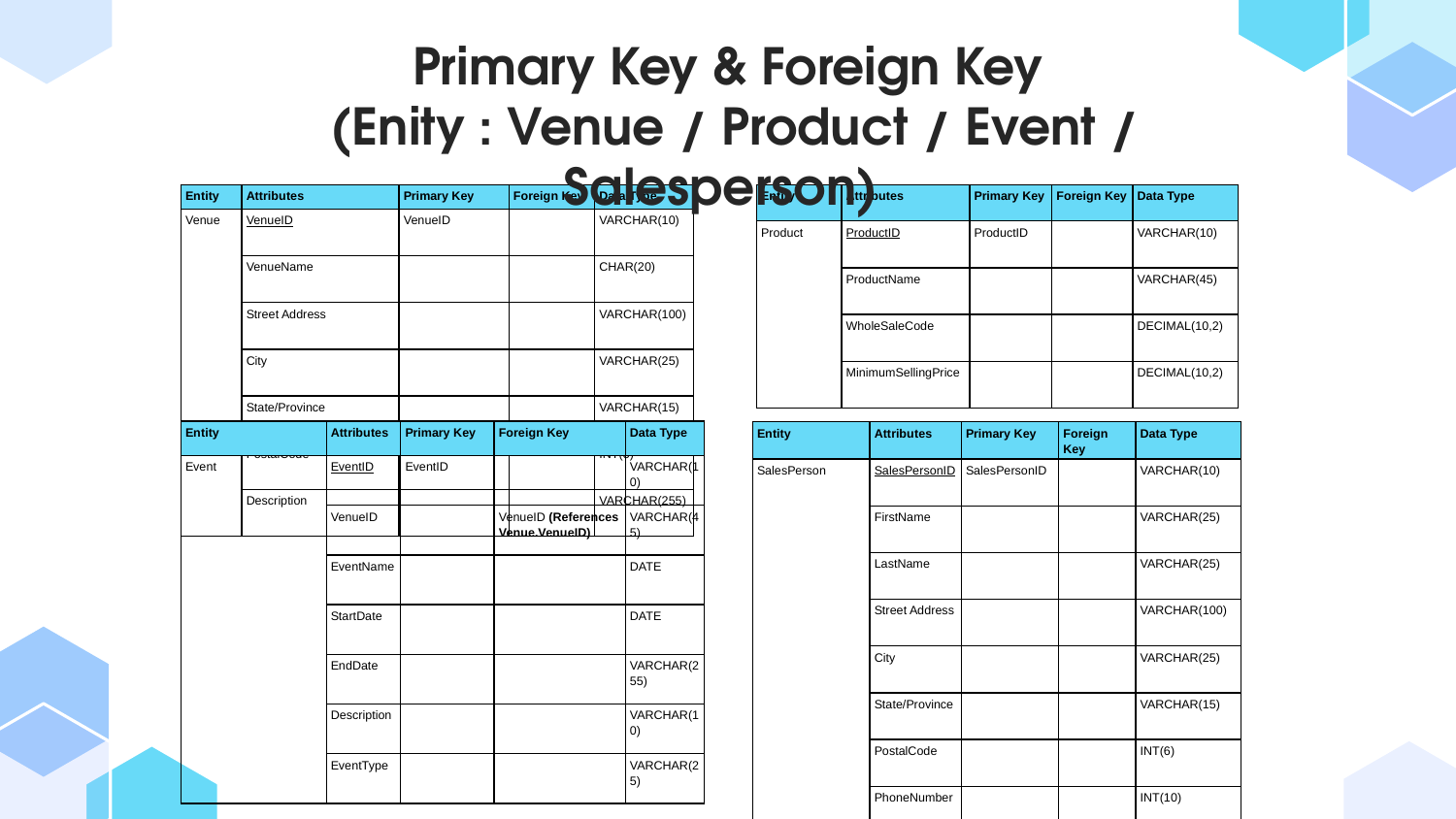

Primary Key & Foreign Key
 (Enity : Venue / Product / Event / Salesperson)
| Entity | Attributes | Primary Key | Foreign Key | Data Type |
| --- | --- | --- | --- | --- |
| Venue | VenueID | VenueID |  | VARCHAR(10) |
|  | VenueName |  |  | CHAR(20) |
|  | Street Address |  |  | VARCHAR(100) |
|  | City |  |  | VARCHAR(25) |
|  | State/Province |  |  | VARCHAR(15) |
|  | PostalCode |  |  | INT(5) |
|  | Description |  |  | VARCHAR(255) |
| Entity | Attributes | Primary Key | Foreign Key | Data Type |
| --- | --- | --- | --- | --- |
| Product | ProductID | ProductID |  | VARCHAR(10) |
|  | ProductName |  |  | VARCHAR(45) |
|  | WholeSaleCode |  |  | DECIMAL(10,2) |
|  | MinimumSellingPrice |  |  | DECIMAL(10,2) |
| Entity | Attributes | Primary Key | Foreign Key | Data Type |
| --- | --- | --- | --- | --- |
| Event | EventID | EventID |  | VARCHAR(10) |
|  | VenueID |  | VenueID (References Venue.VenueID) | VARCHAR(45) |
|  | EventName |  |  | DATE |
|  | StartDate |  |  | DATE |
|  | EndDate |  |  | VARCHAR(255) |
|  | Description |  |  | VARCHAR(10) |
|  | EventType |  |  | VARCHAR(25) |
| Entity | Attributes | Primary Key | Foreign Key | Data Type |
| --- | --- | --- | --- | --- |
| SalesPerson | SalesPersonID | SalesPersonID |  | VARCHAR(10) |
|  | FirstName |  |  | VARCHAR(25) |
|  | LastName |  |  | VARCHAR(25) |
|  | Street Address |  |  | VARCHAR(100) |
|  | City |  |  | VARCHAR(25) |
|  | State/Province |  |  | VARCHAR(15) |
|  | PostalCode |  |  | INT(6) |
|  | PhoneNumber |  |  | INT(10) |